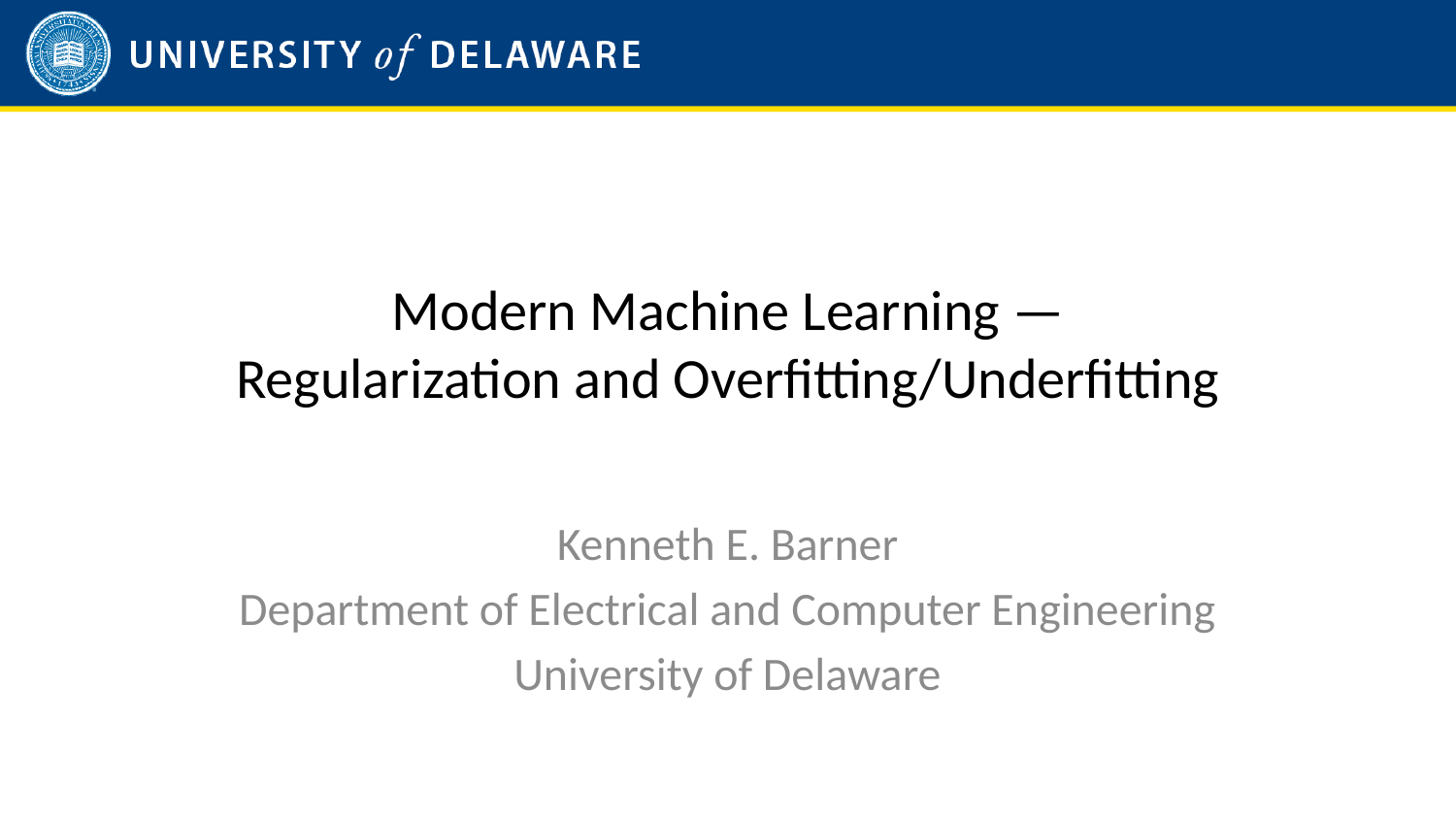

# Modern Machine Learning — Regularization and Overfitting/Underfitting
Kenneth E. Barner
Department of Electrical and Computer Engineering
University of Delaware